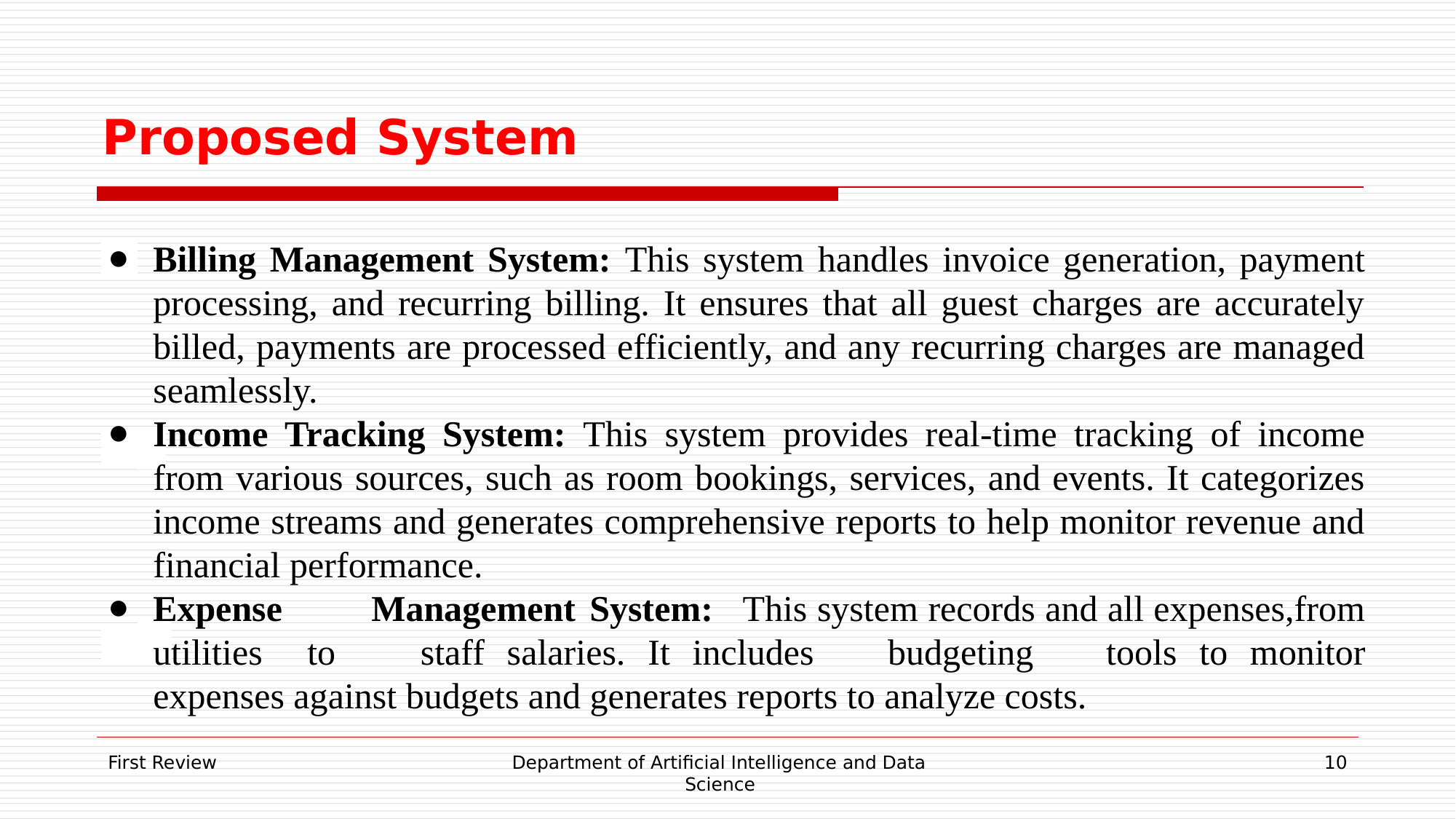

# Proposed System
Billing Management System: This system handles invoice generation, payment processing, and recurring billing. It ensures that all guest charges are accurately billed, payments are processed efficiently, and any recurring charges are managed seamlessly.
Income Tracking System: This system provides real-time tracking of income from various sources, such as room bookings, services, and events. It categorizes income streams and generates comprehensive reports to help monitor revenue and financial performance.
Expense	Management	System:   This system records and all expenses,from utilities  to	 staff salaries. It includes	budgeting	tools to monitor expenses against budgets and generates reports to analyze costs.

First Review
Department of Artificial Intelligence and Data Science
10